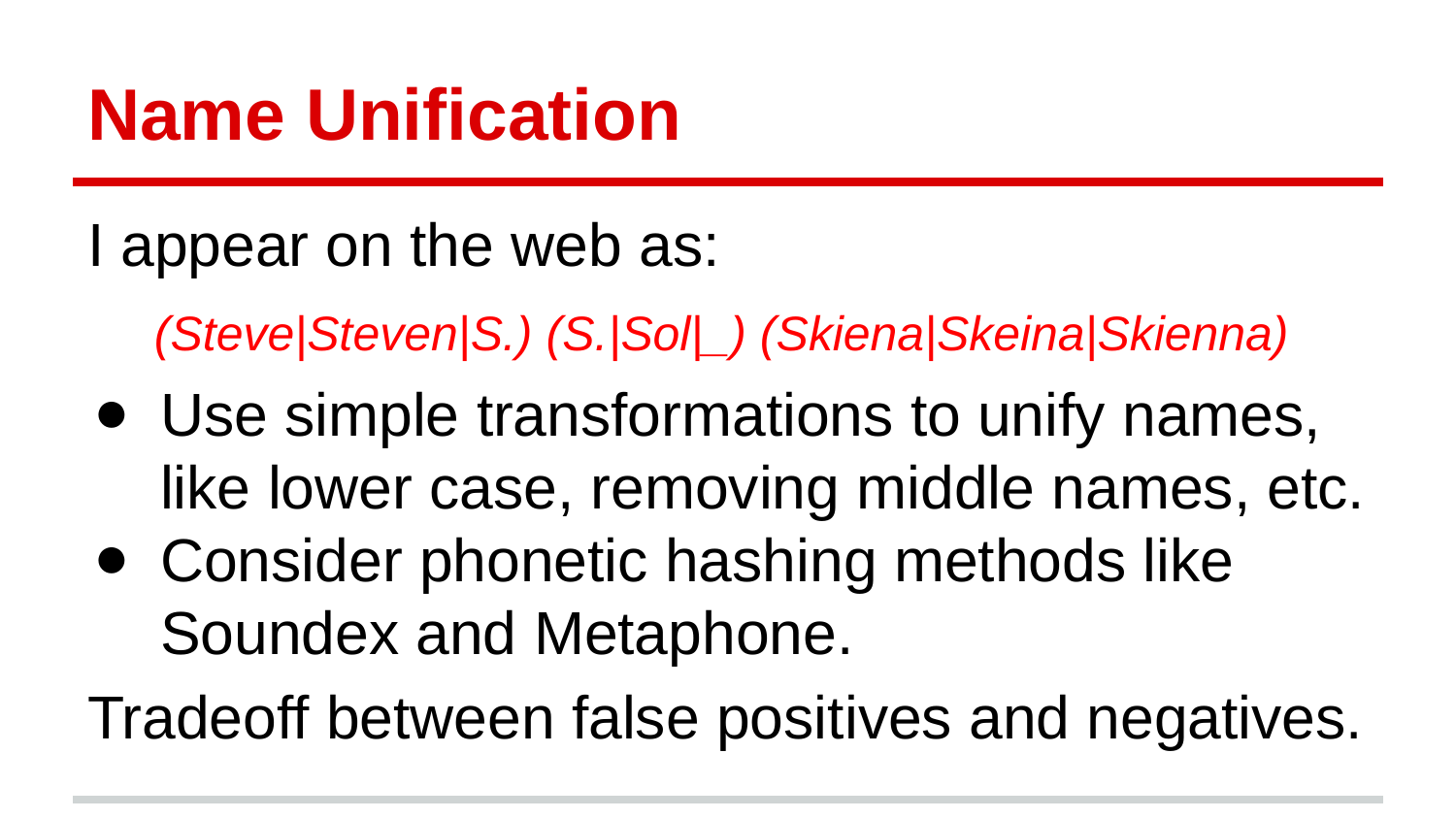

# Name Unification
I appear on the web as:
    (Steve|Steven|S.) (S.|Sol|_) (Skiena|Skeina|Skienna)
Use simple transformations to unify names, like lower case, removing middle names, etc.
Consider phonetic hashing methods like Soundex and Metaphone.
Tradeoff between false positives and negatives.